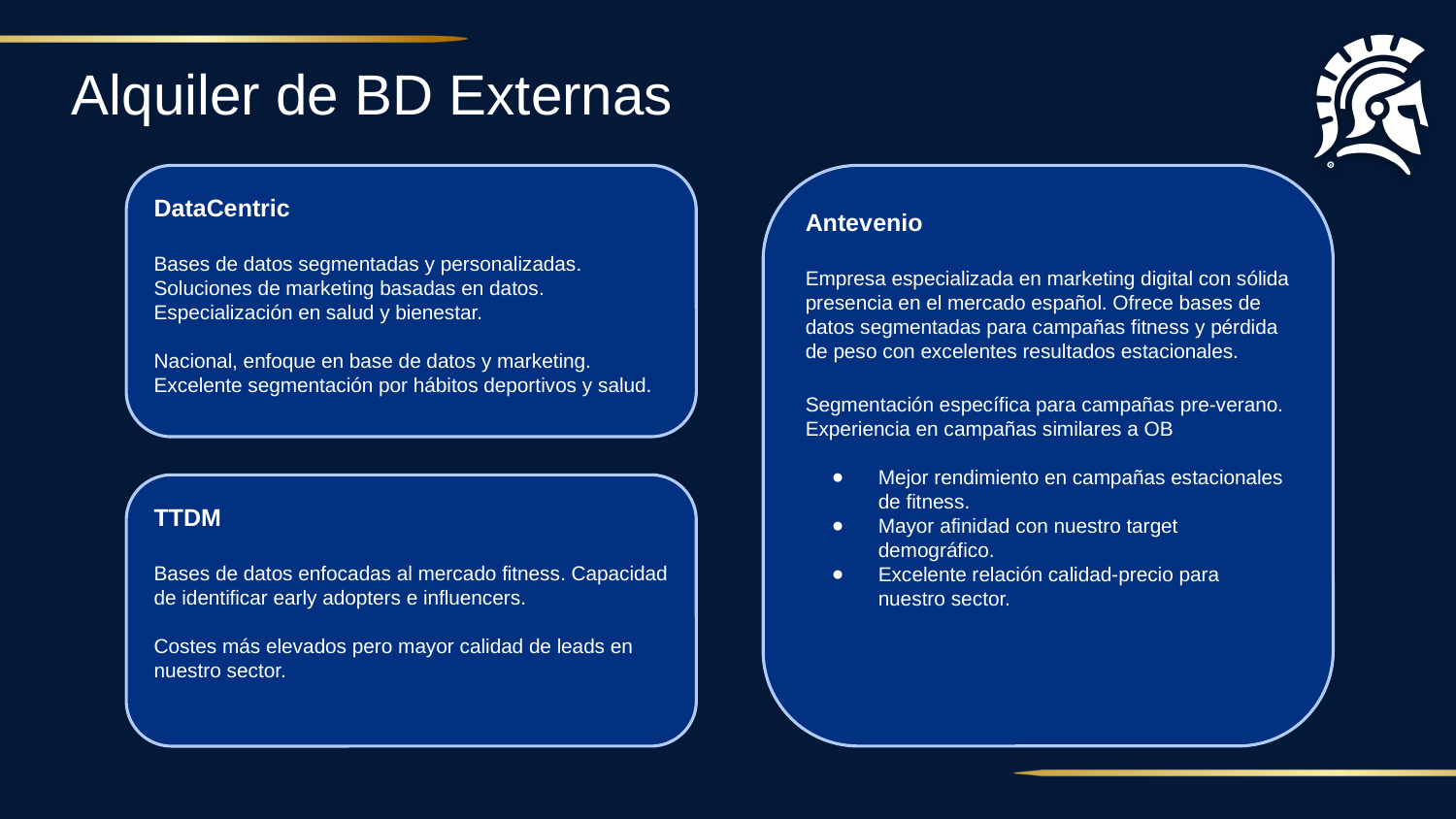

# Alquiler de BD Externas
DataCentric

Bases de datos segmentadas y personalizadas. Soluciones de marketing basadas en datos. Especialización en salud y bienestar.

Nacional, enfoque en base de datos y marketing. Excelente segmentación por hábitos deportivos y salud.
Antevenio

Empresa especializada en marketing digital con sólida presencia en el mercado español. Ofrece bases de datos segmentadas para campañas fitness y pérdida de peso con excelentes resultados estacionales.

Segmentación específica para campañas pre-verano. Experiencia en campañas similares a OB

Mejor rendimiento en campañas estacionales de fitness.
Mayor afinidad con nuestro target demográfico.
Excelente relación calidad-precio para nuestro sector.

TTDM

Bases de datos enfocadas al mercado fitness. Capacidad de identificar early adopters e influencers.

Costes más elevados pero mayor calidad de leads en nuestro sector.